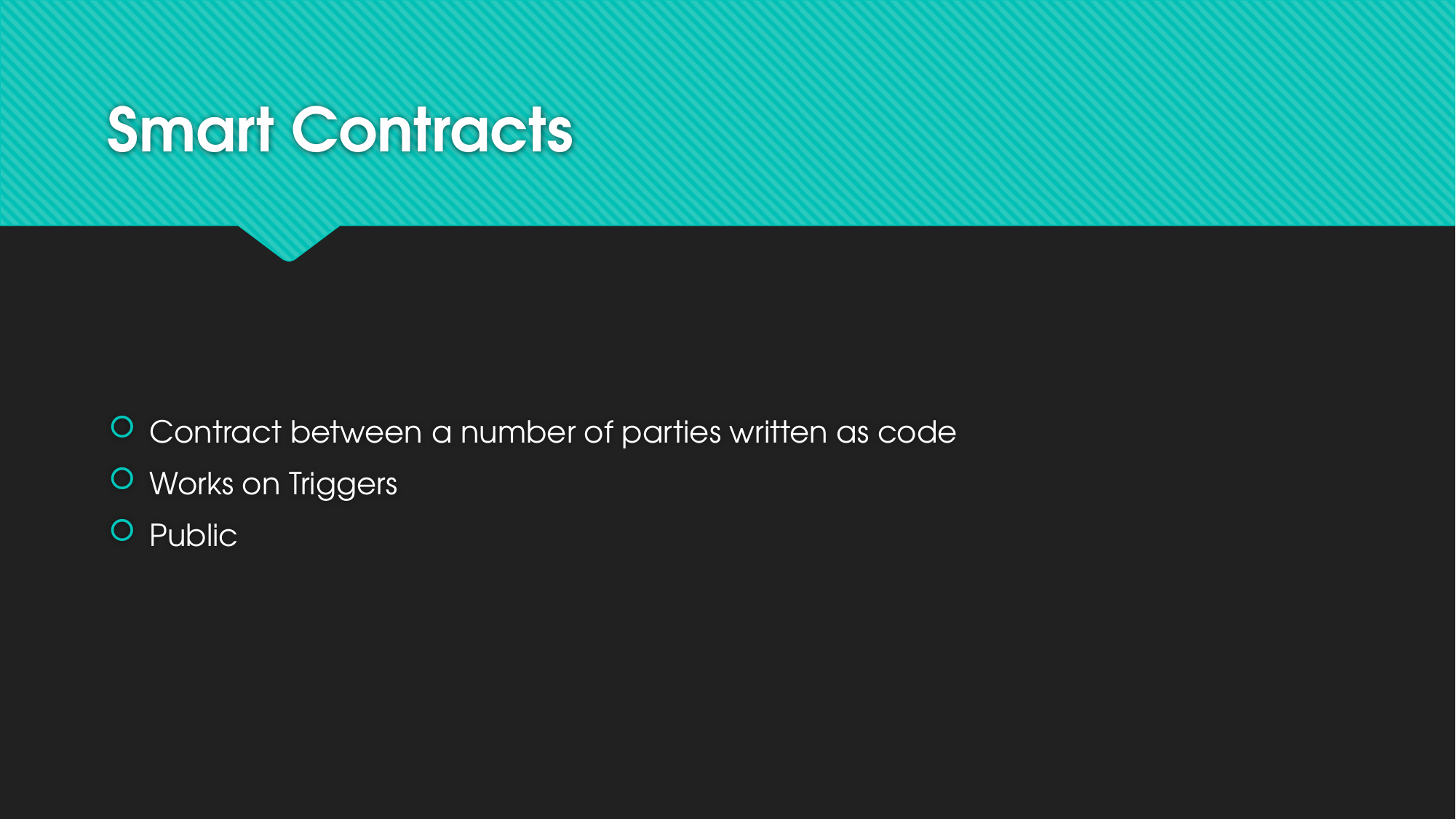

# Smart Contracts
Contract between a number of parties written as code
Works on Triggers
Public